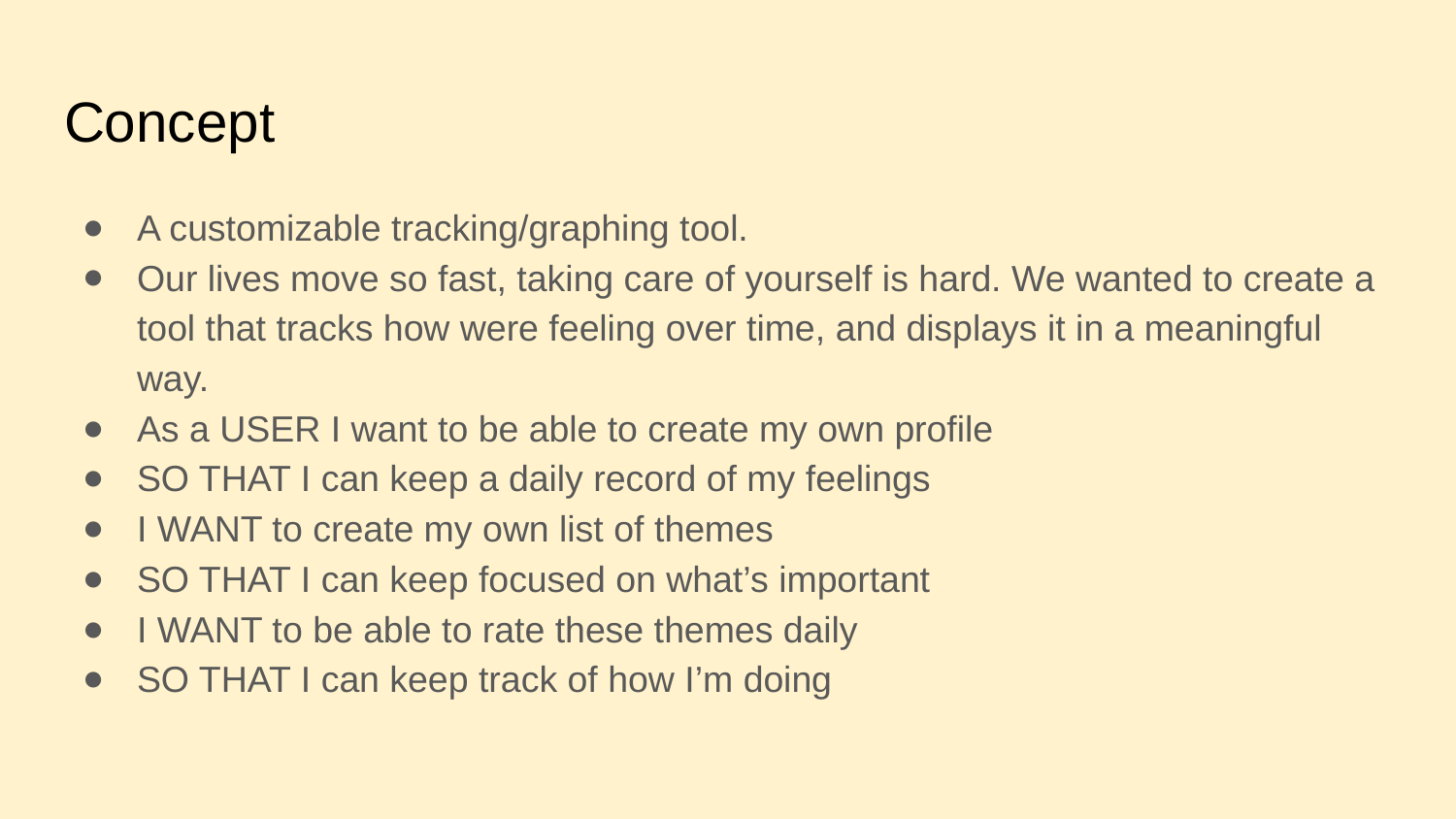

# Concept
A customizable tracking/graphing tool.
Our lives move so fast, taking care of yourself is hard. We wanted to create a tool that tracks how were feeling over time, and displays it in a meaningful way.
As a USER I want to be able to create my own profile
SO THAT I can keep a daily record of my feelings
I WANT to create my own list of themes
SO THAT I can keep focused on what’s important
I WANT to be able to rate these themes daily
SO THAT I can keep track of how I’m doing